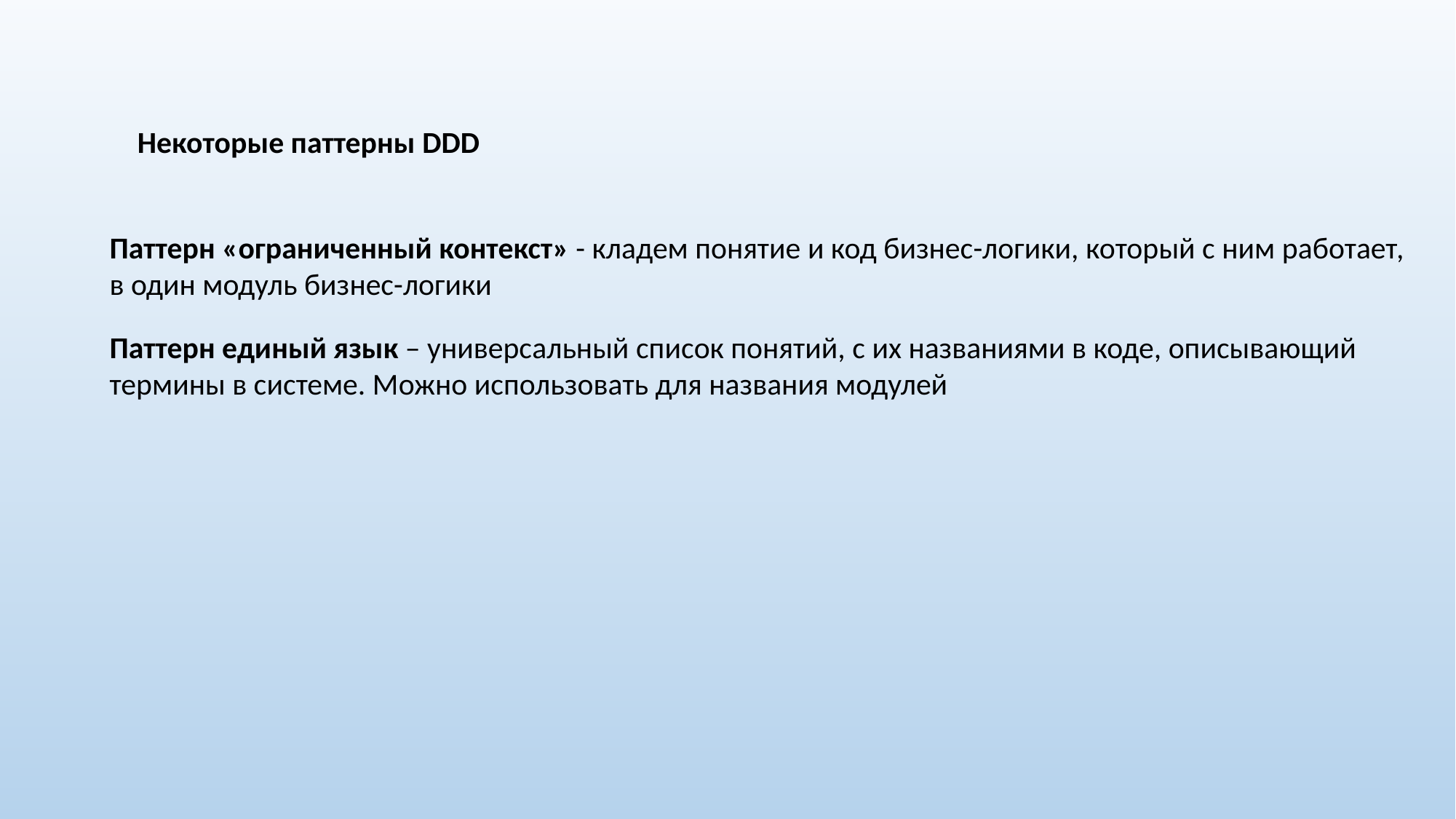

Некоторые паттерны DDD
Паттерн «ограниченный контекст» - кладем понятие и код бизнес-логики, который с ним работает, в один модуль бизнес-логики
Паттерн единый язык – универсальный список понятий, с их названиями в коде, описывающий термины в системе. Можно использовать для названия модулей